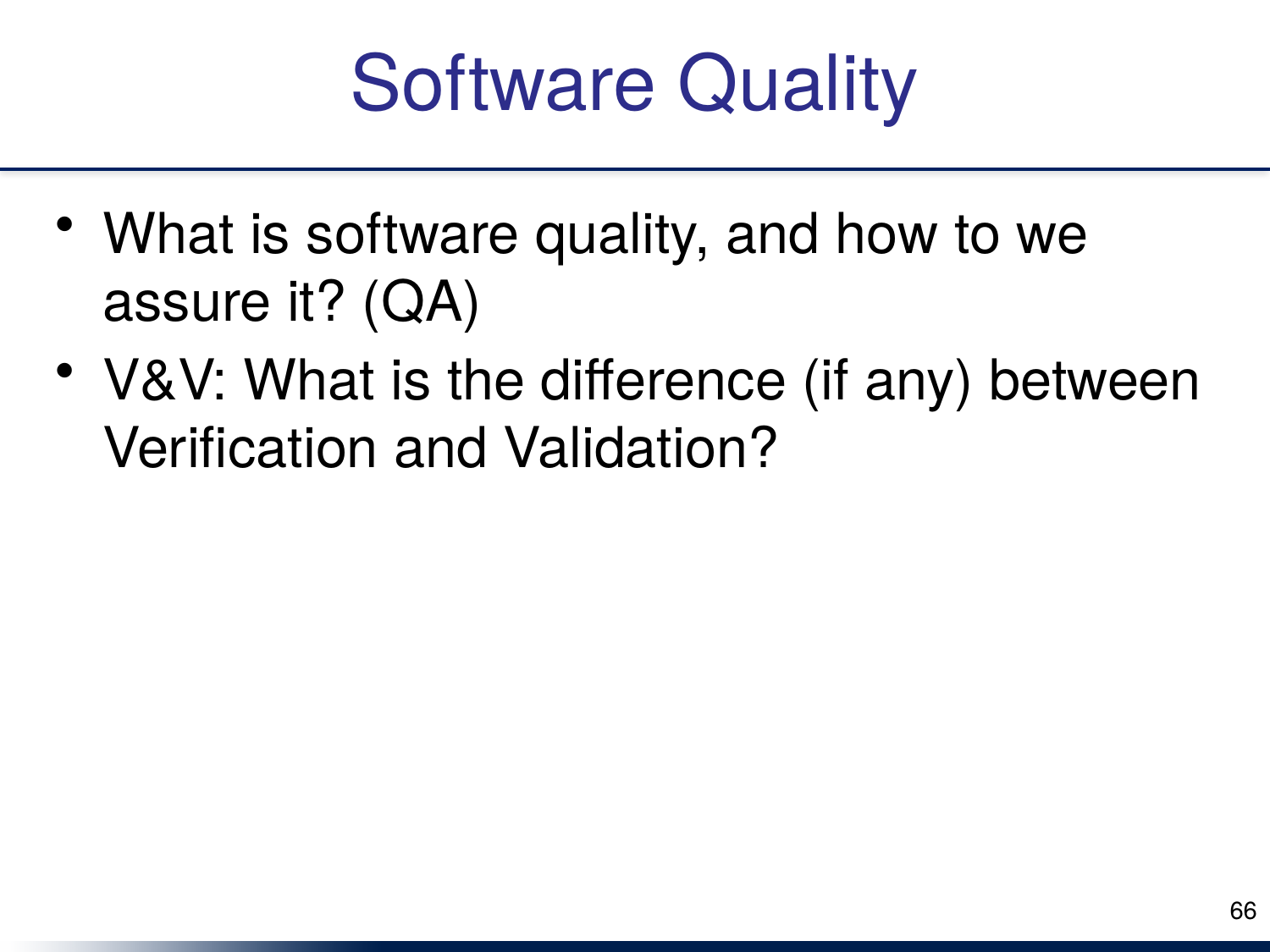

# Software Quality
What is software quality, and how to we assure it? (QA)
V&V: What is the difference (if any) between Verification and Validation?
66